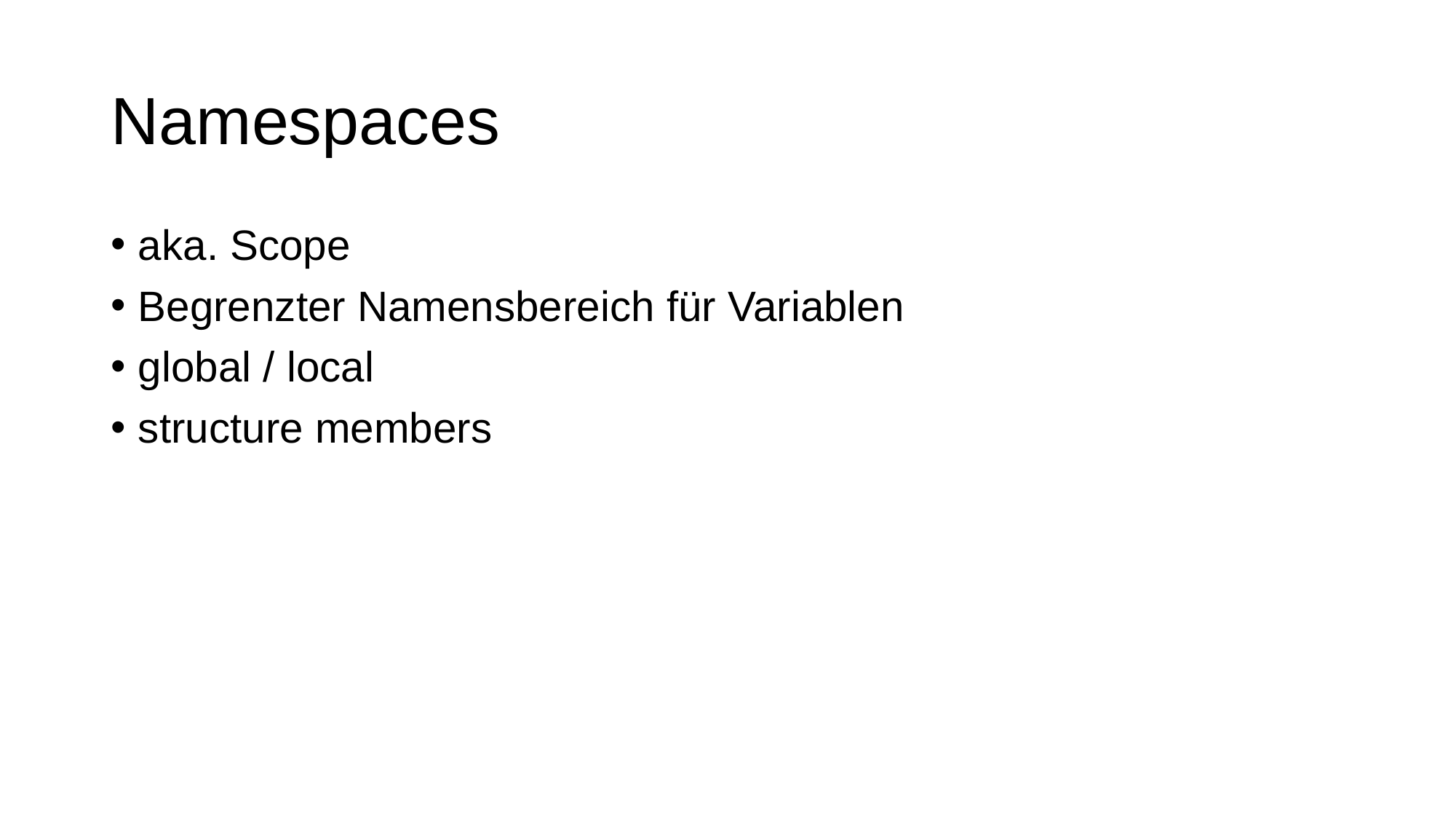

# Namespaces
aka. Scope
Begrenzter Namensbereich für Variablen
global / local
structure members